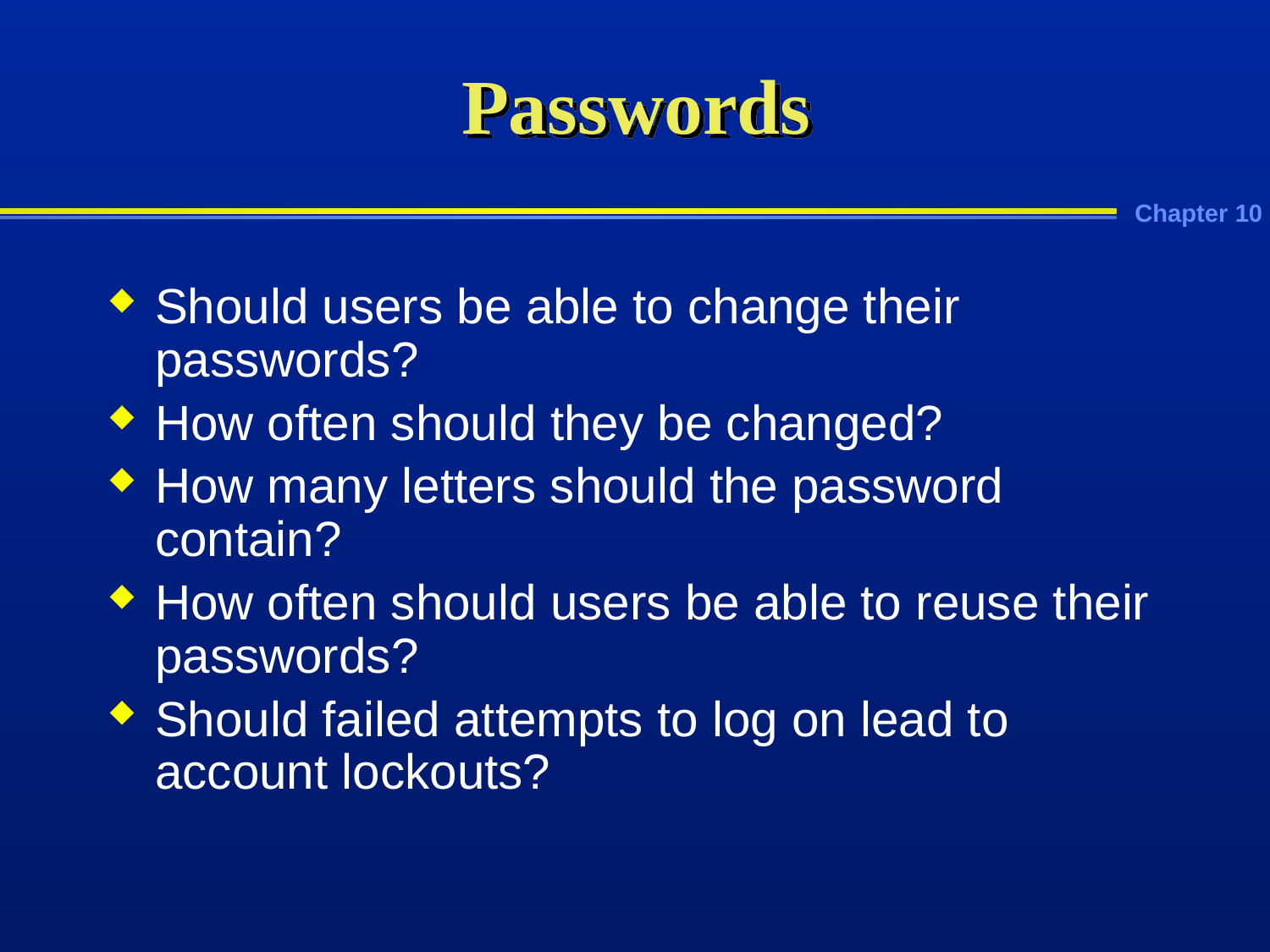

# Passwords
Should users be able to change their passwords?
How often should they be changed?
How many letters should the password contain?
How often should users be able to reuse their passwords?
Should failed attempts to log on lead to account lockouts?